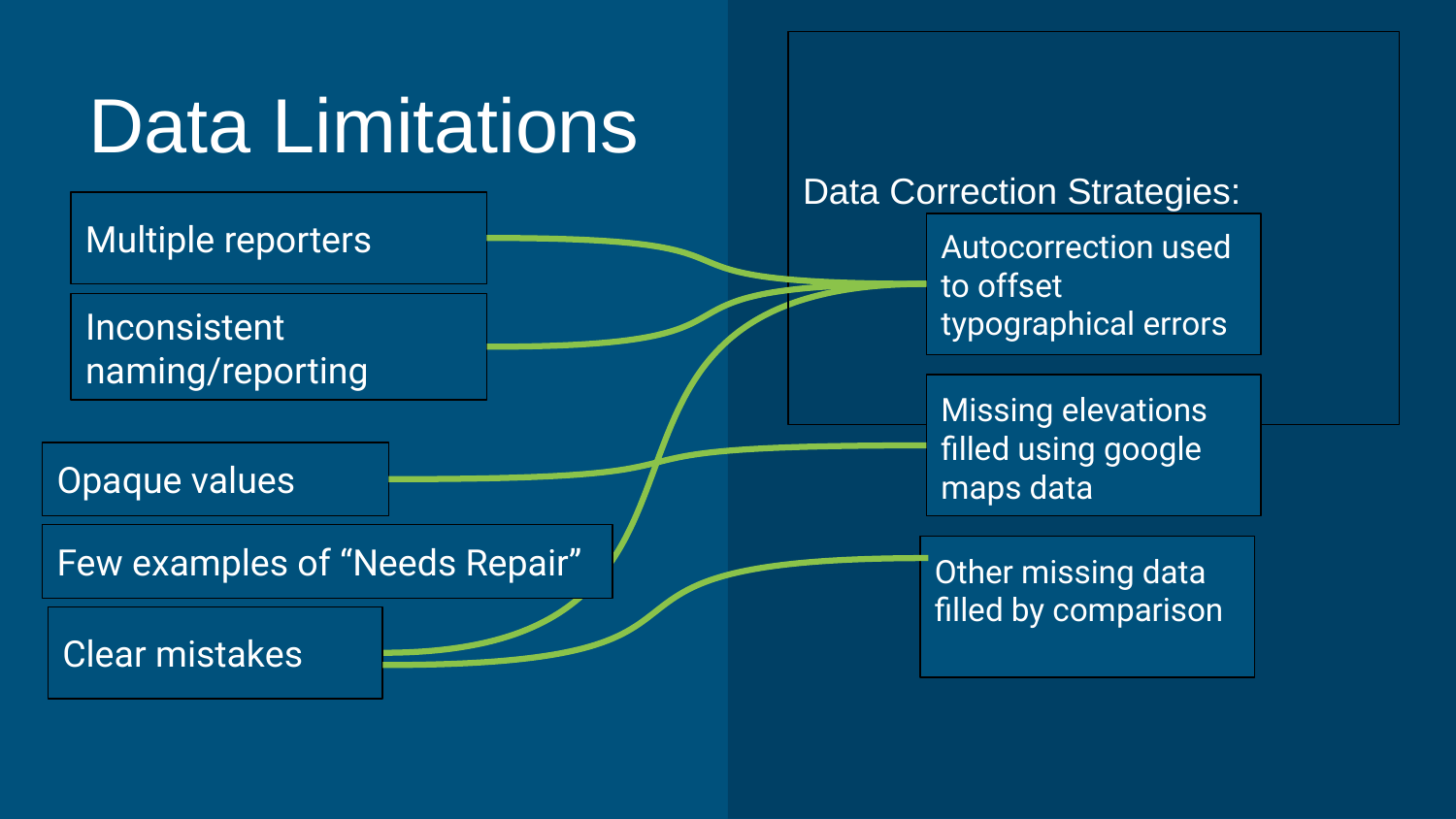

Data Correction Strategies:

# Data Limitations
Multiple reporters
Autocorrection used to offset typographical errors
Inconsistent naming/reporting
Missing elevations filled using google maps data

Opaque values
Few examples of “Needs Repair”
Other missing data filled by comparison

Clear mistakes